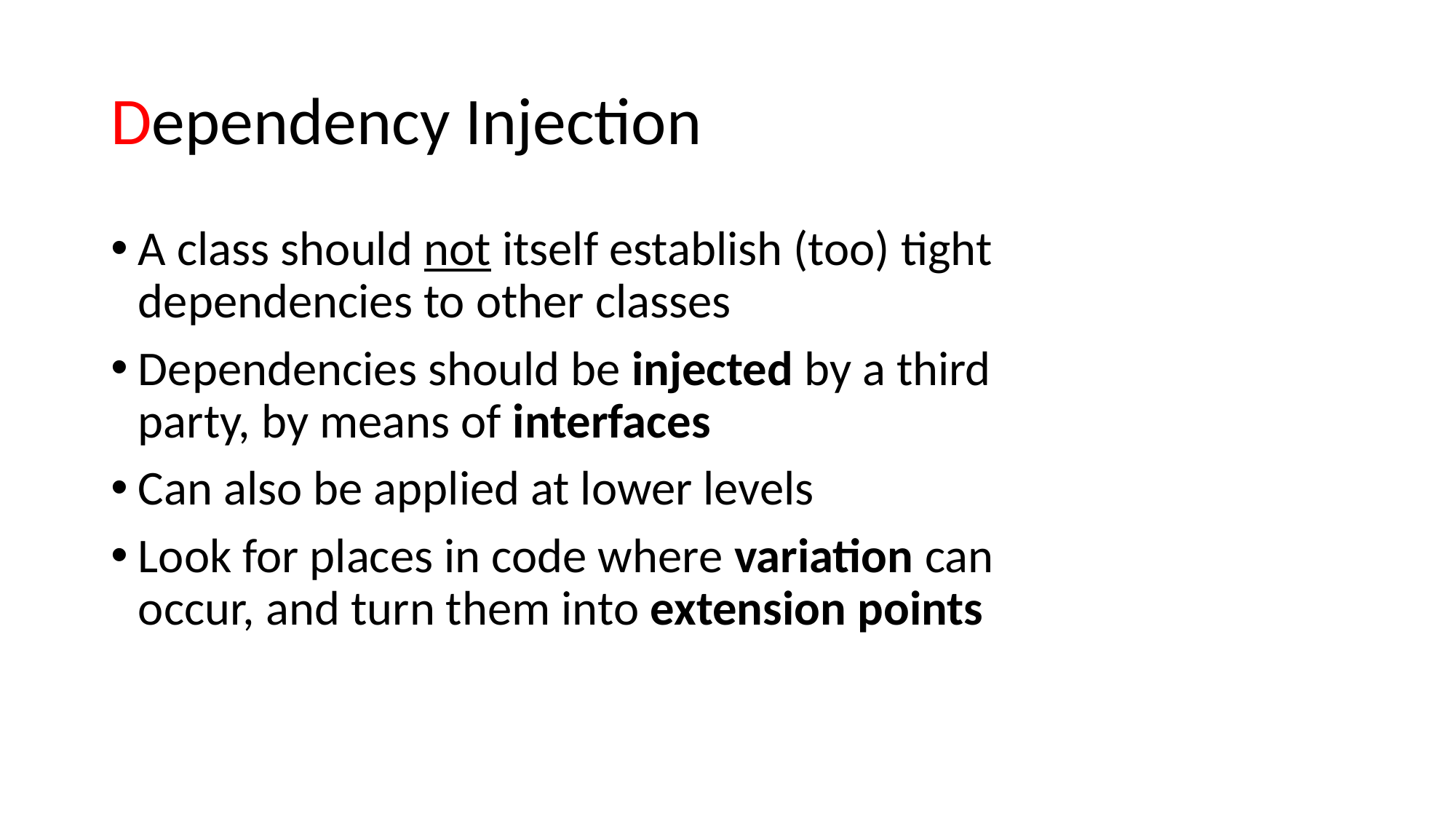

# Dependency Injection
A class should not itself establish (too) tight dependencies to other classes
Dependencies should be injected by a third party, by means of interfaces
Can also be applied at lower levels
Look for places in code where variation can occur, and turn them into extension points